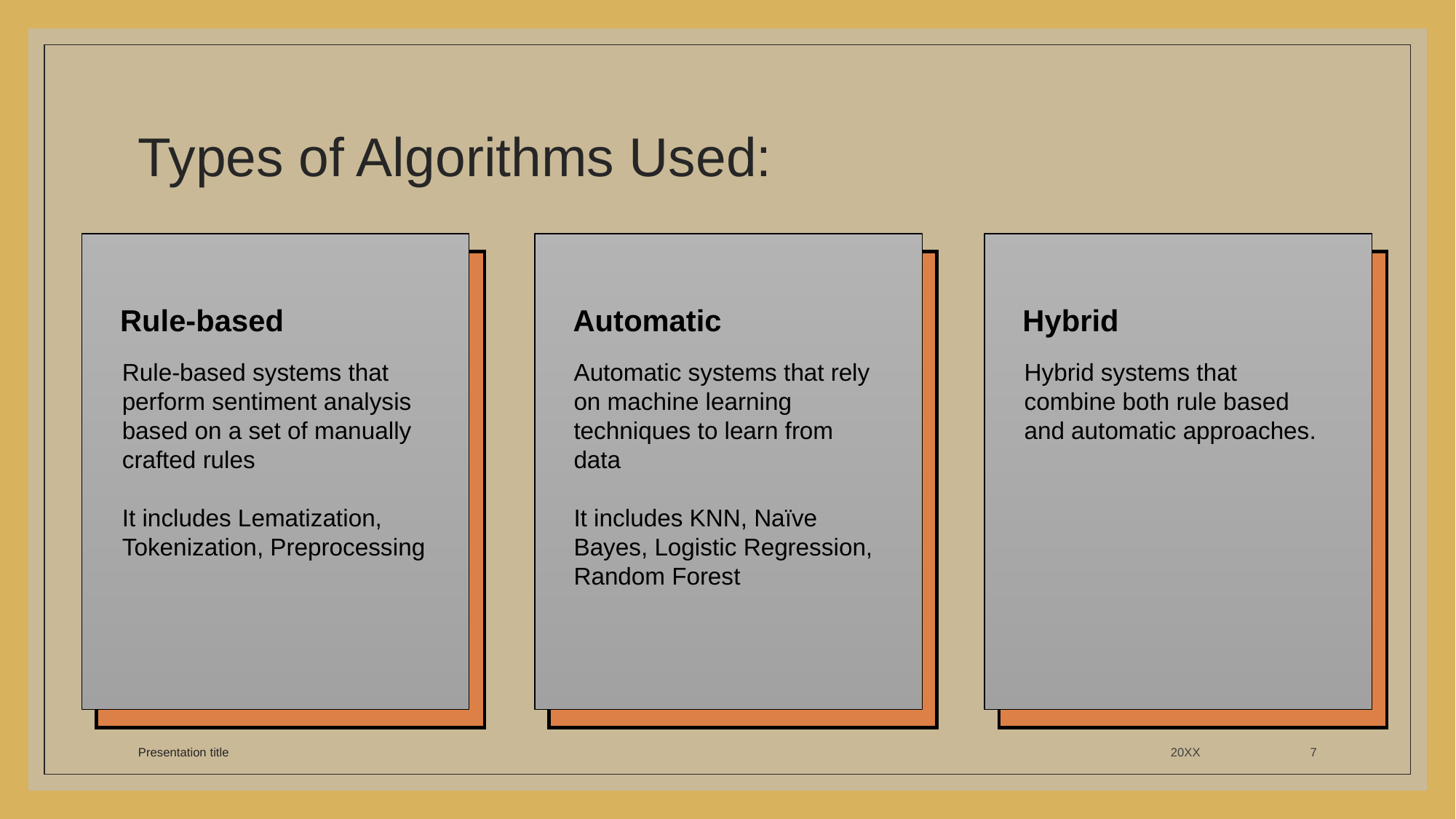

# Types of Algorithms Used:
Rule-based
Automatic
Hybrid
Rule-based systems that perform sentiment analysis based on a set of manually crafted rules

It includes Lematization, Tokenization, Preprocessing
Automatic systems that rely on machine learning techniques to learn from data

It includes KNN, Naïve Bayes, Logistic Regression, Random Forest
Hybrid systems that combine both rule based and automatic approaches.
Presentation title
20XX
7